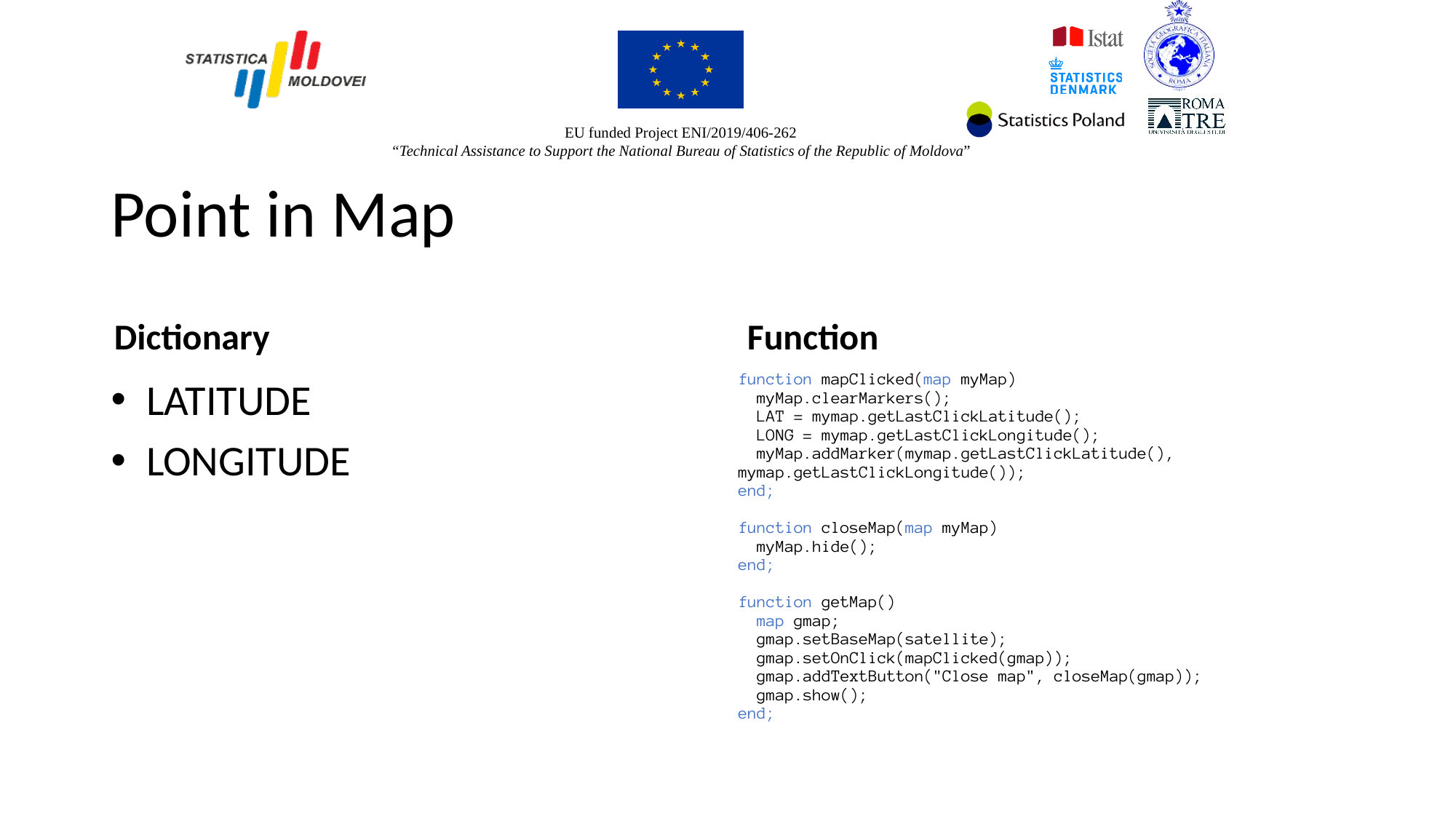

# Point in Map
Dictionary
Function
function mapClicked(map myMap)
  myMap.clearMarkers();
  LAT = mymap.getLastClickLatitude();
  LONG = mymap.getLastClickLongitude();
  myMap.addMarker(mymap.getLastClickLatitude(), mymap.getLastClickLongitude());
end;
function closeMap(map myMap)
  myMap.hide();
end;
function getMap()
  map gmap;
  gmap.setBaseMap(satellite);
  gmap.setOnClick(mapClicked(gmap));
  gmap.addTextButton("Close map", closeMap(gmap));
  gmap.show();
end;

LATITUDE
LONGITUDE